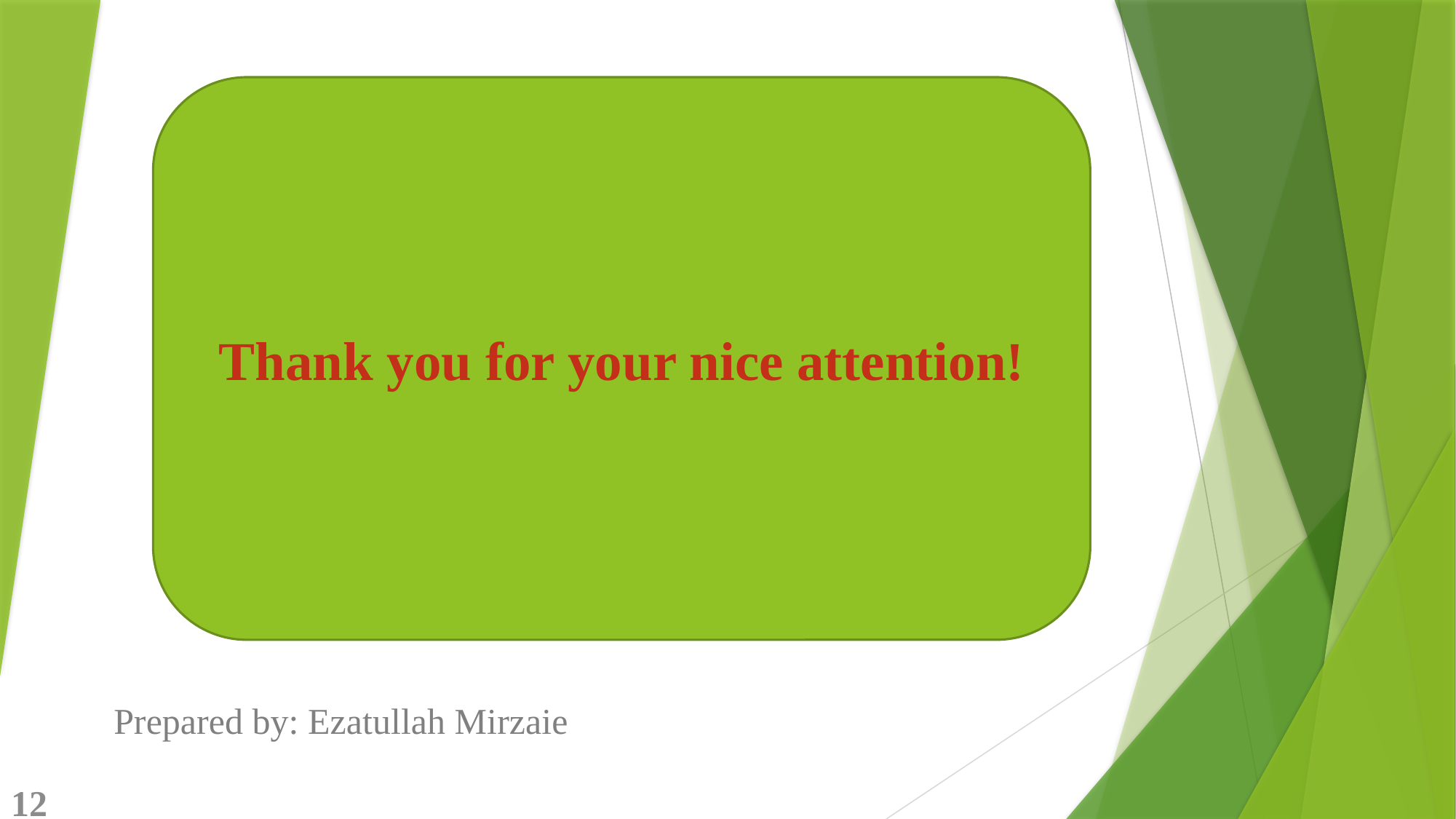

Thank you for your nice attention!
Prepared by: Ezatullah Mirzaie
12